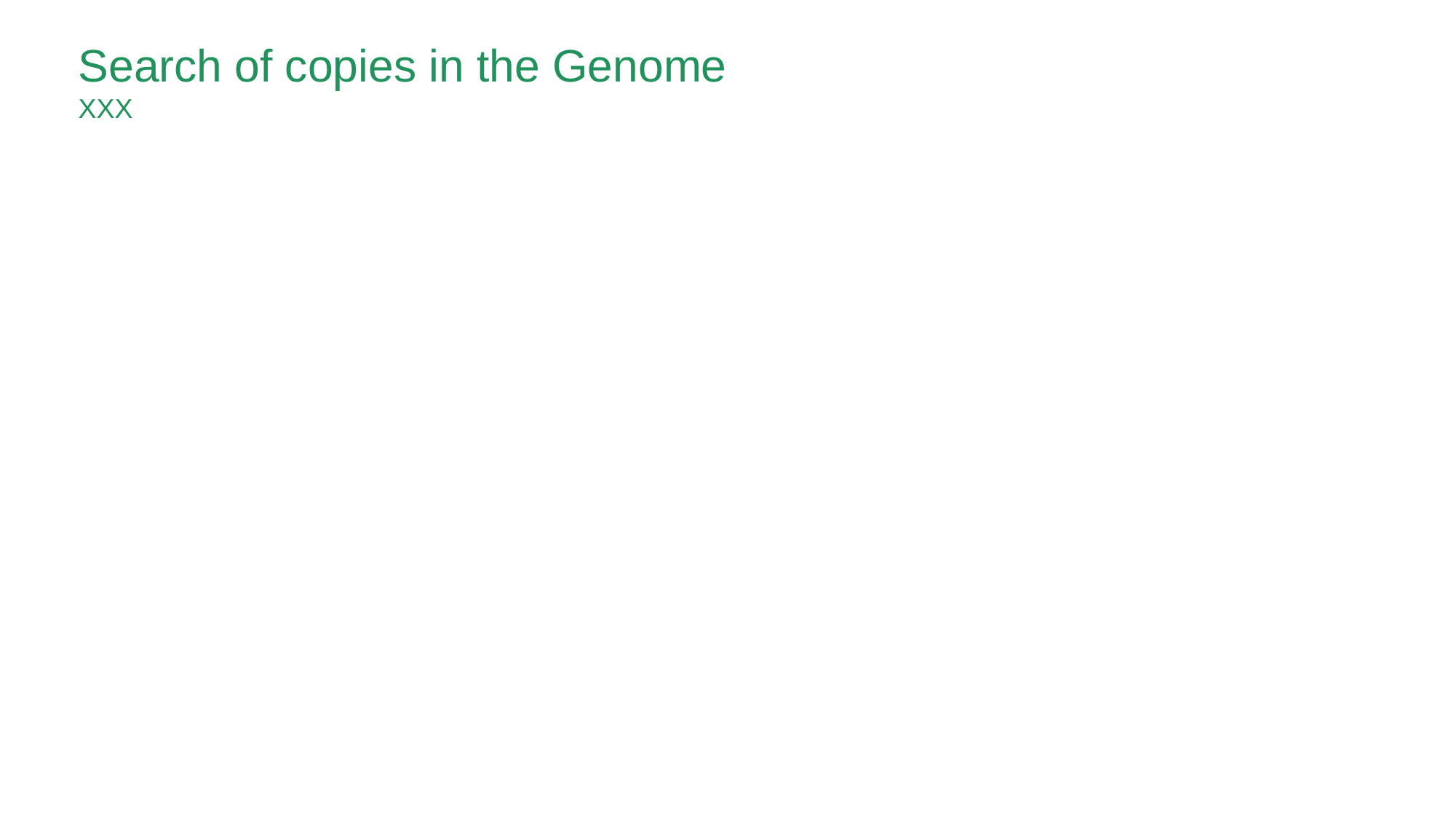

Search of copies in the Genome
XXX